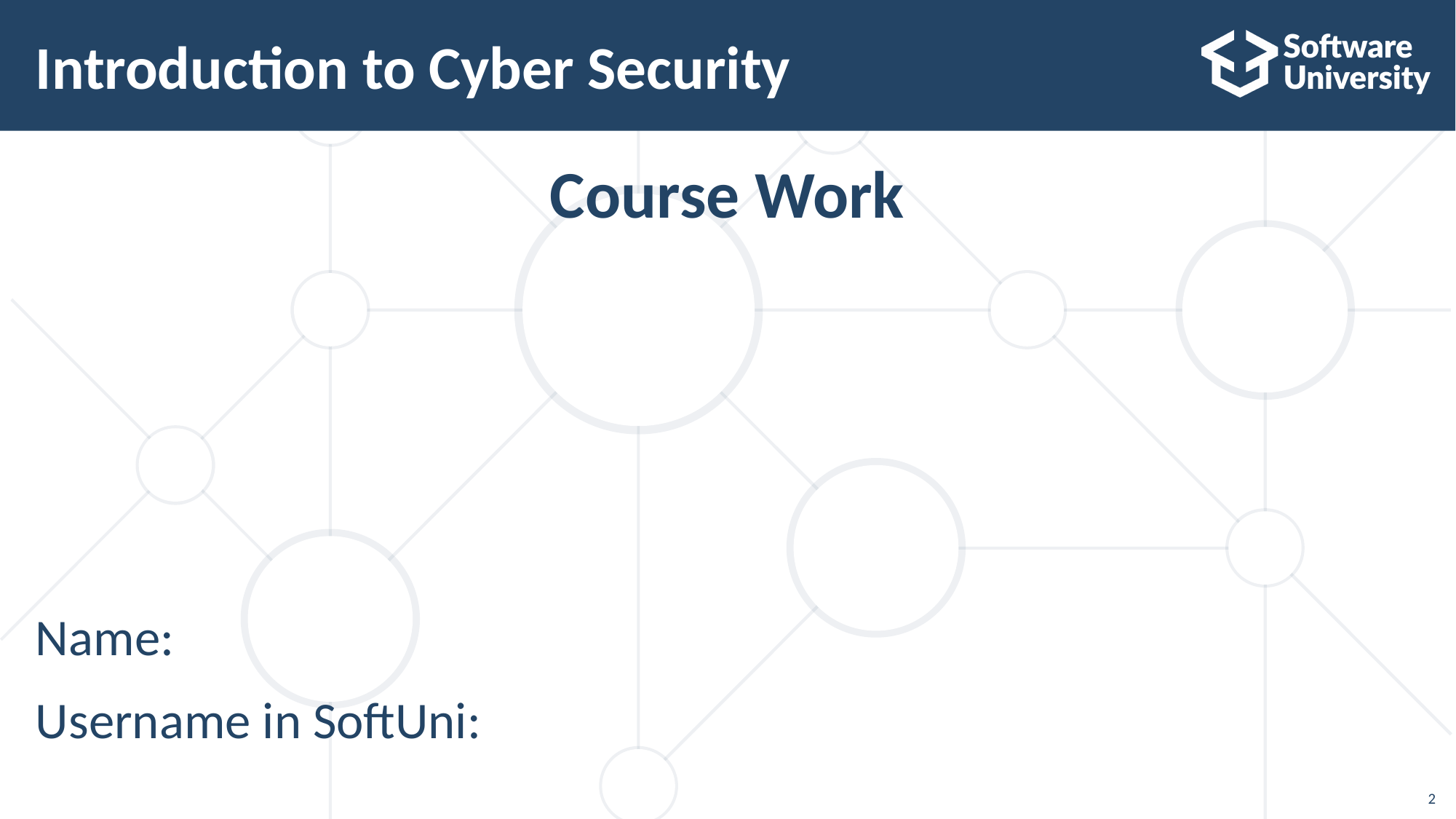

# Introduction to Cyber Security
Course Work

Name:
Username in SoftUni:
2